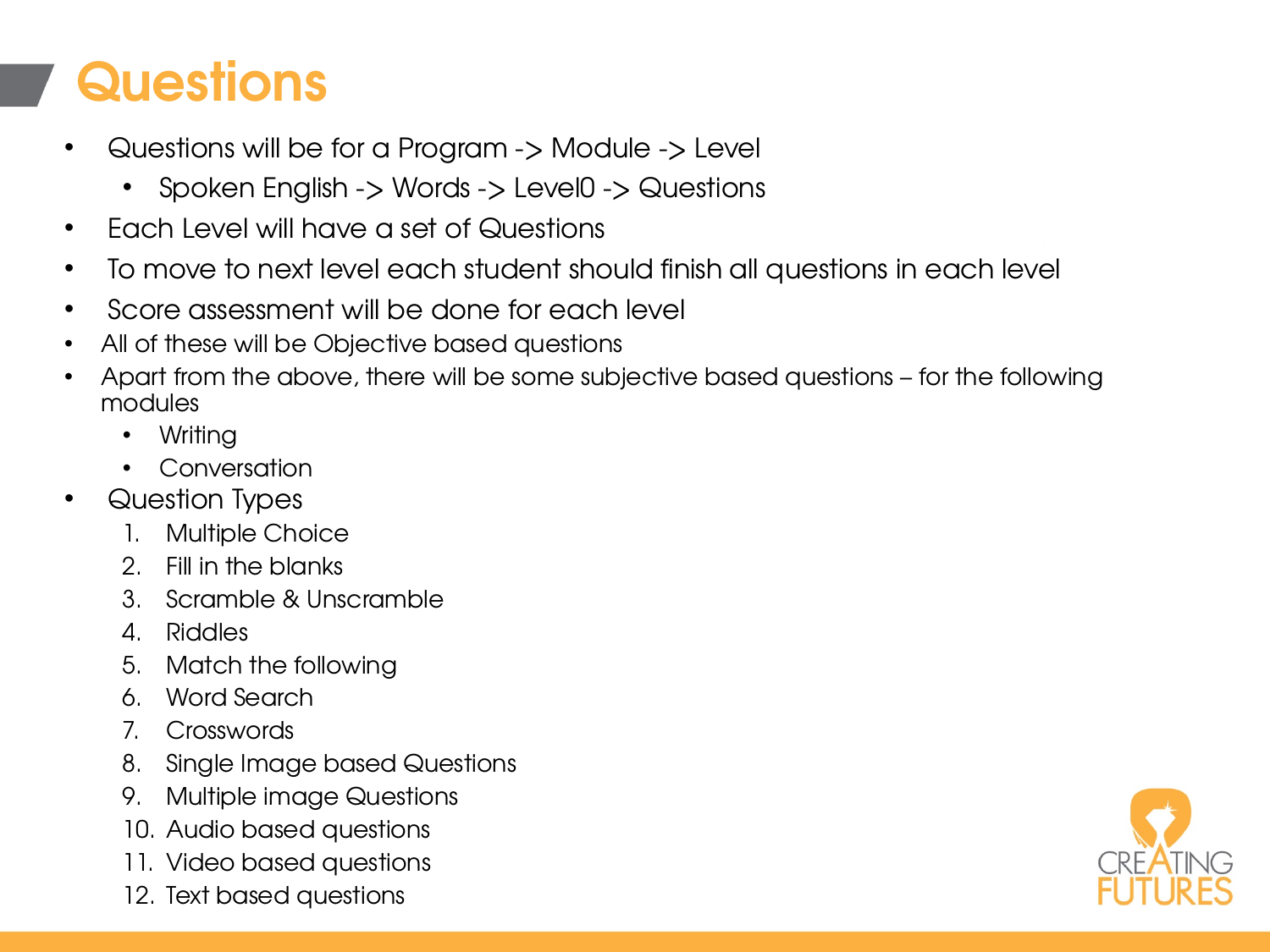

# Questions
Questions will be for a Program -> Module -> Level
Spoken English -> Words -> Level0 -> Questions
Each Level will have a set of Questions
To move to next level each student should finish all questions in each level
Score assessment will be done for each level
All of these will be Objective based questions
Apart from the above, there will be some subjective based questions – for the following modules
Writing
Conversation
Question Types
Multiple Choice
Fill in the blanks
Scramble & Unscramble
Riddles
Match the following
Word Search
Crosswords
Single Image based Questions
Multiple image Questions
Audio based questions
Video based questions
Text based questions